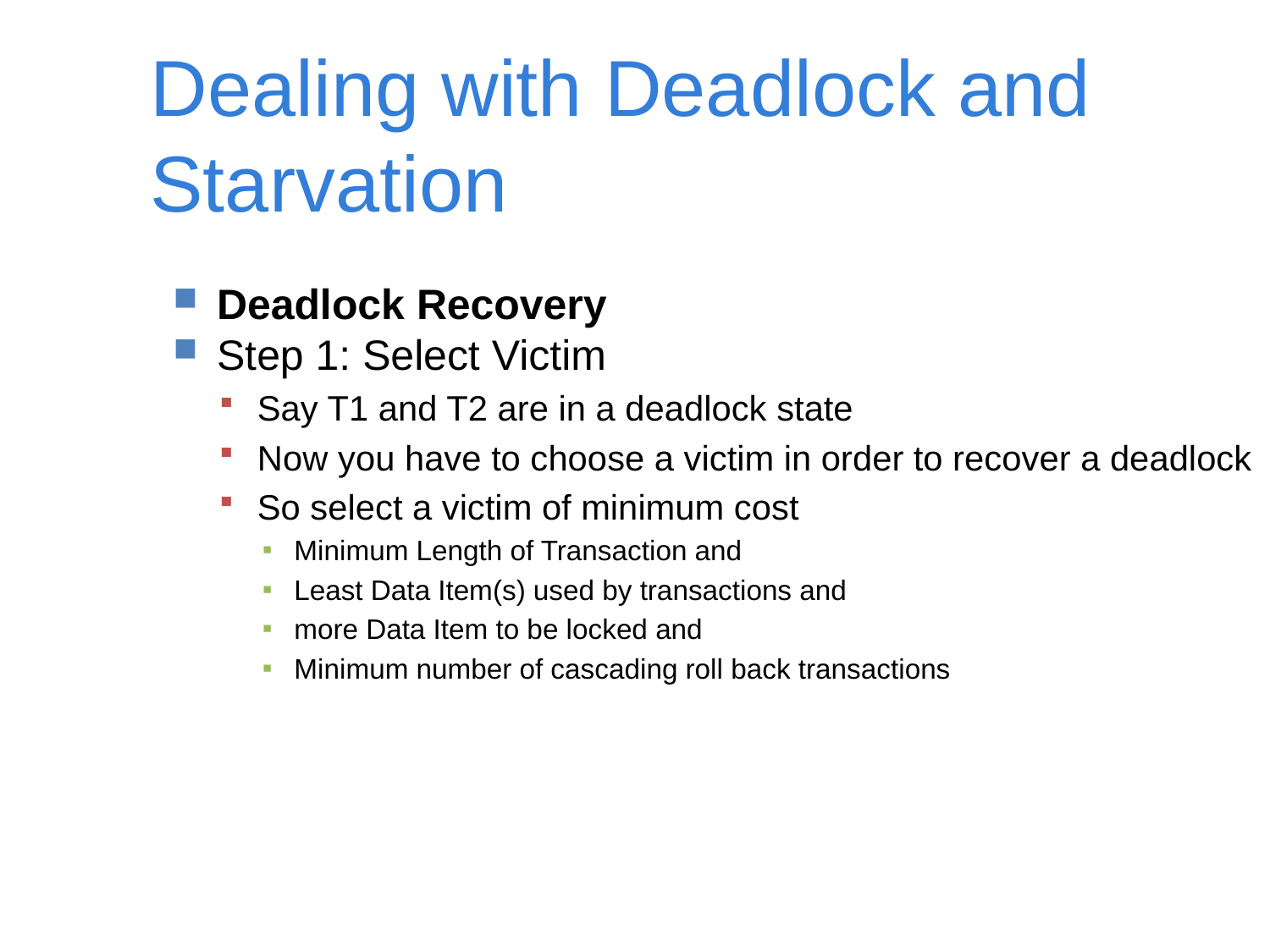

Dealing with Deadlock and Starvation
Deadlock Recovery
Step 1: Select Victim
Say T1 and T2 are in a deadlock state
Now you have to choose a victim in order to recover a deadlock
So select a victim of minimum cost
Minimum Length of Transaction and
Least Data Item(s) used by transactions and
more Data Item to be locked and
Minimum number of cascading roll back transactions